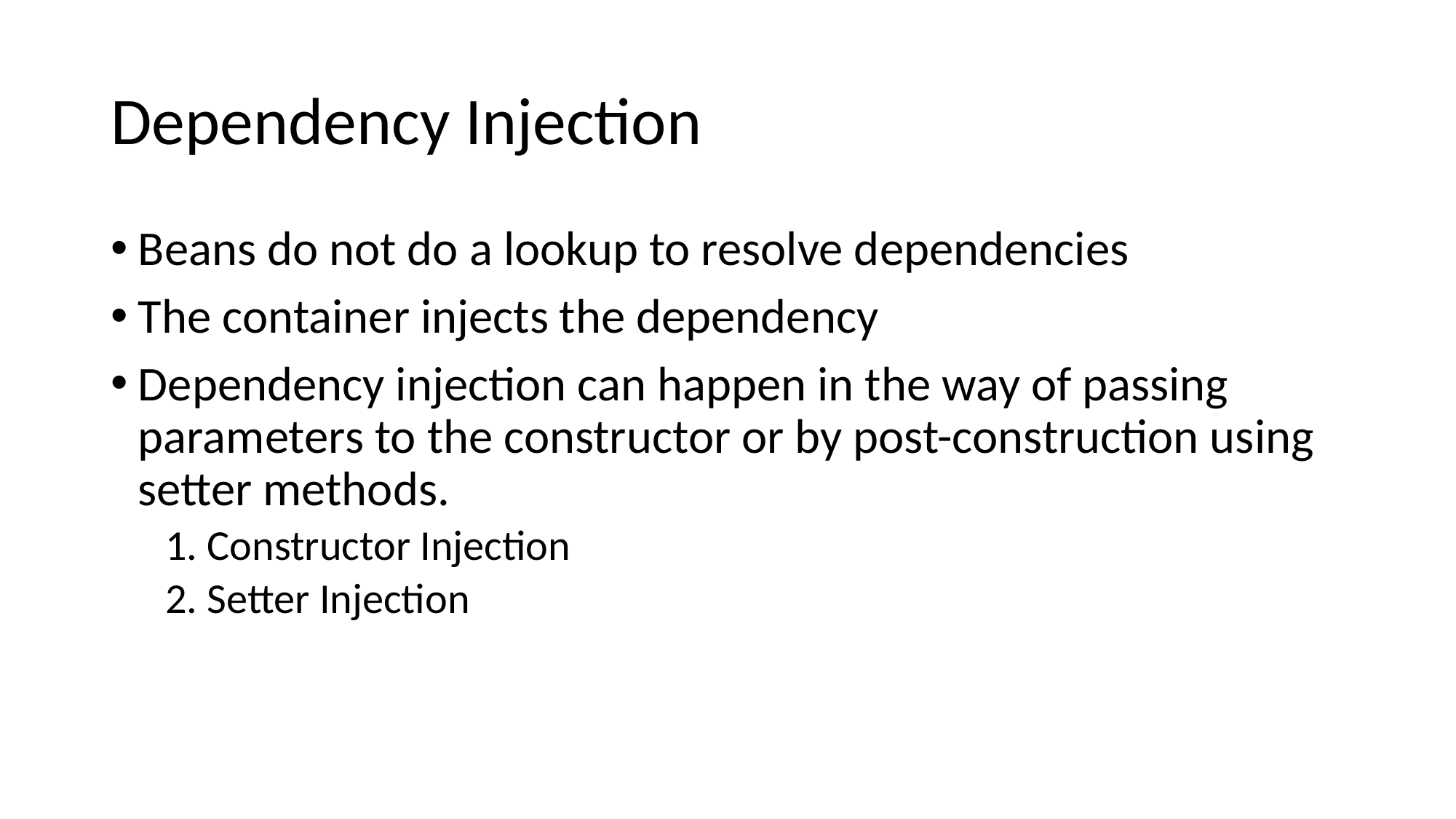

# Dependency Injection
Beans do not do a lookup to resolve dependencies
The container injects the dependency
Dependency injection can happen in the way of passing parameters to the constructor or by post-construction using setter methods.
1. Constructor Injection
2. Setter Injection